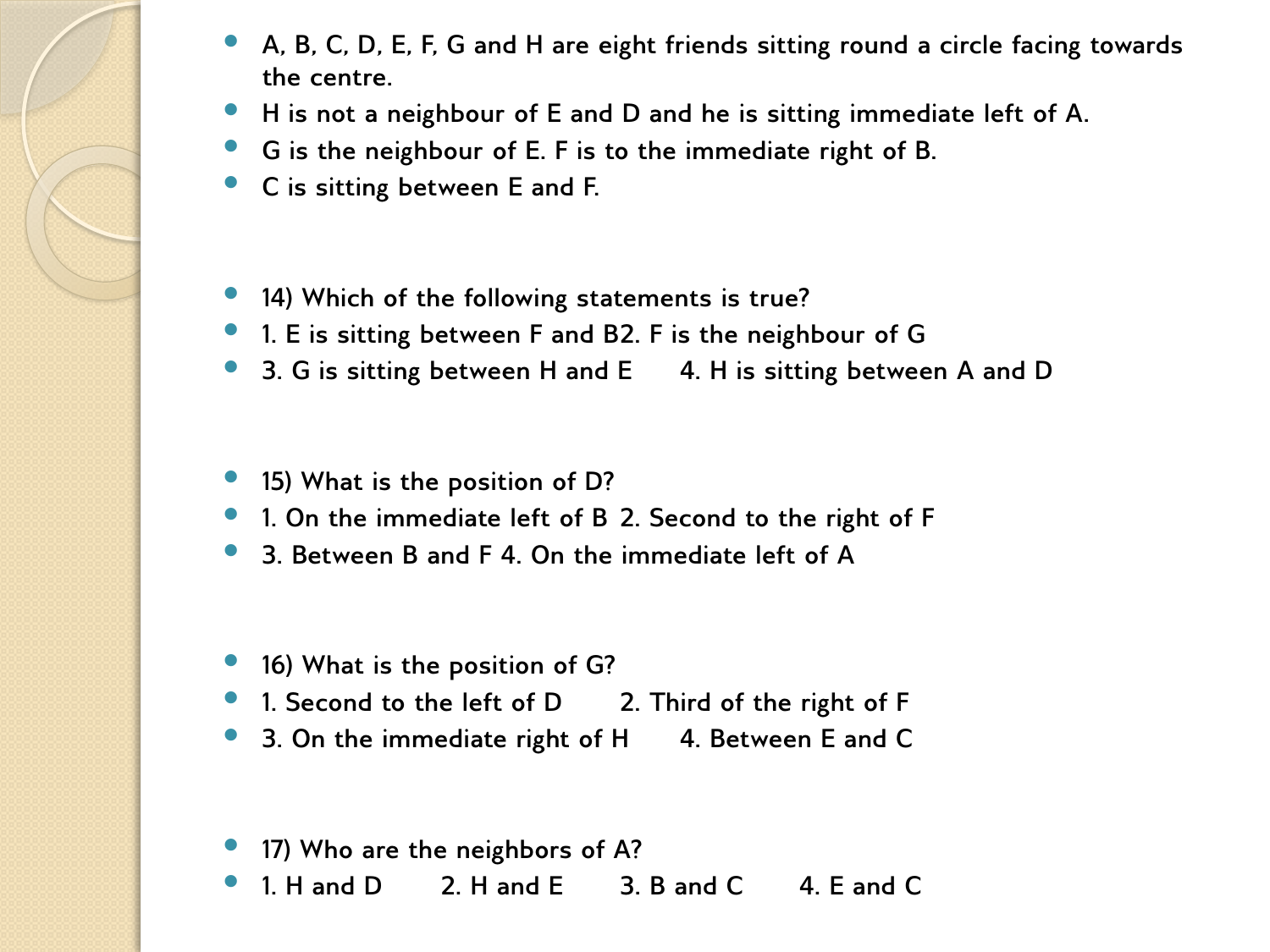

A, B, C, D, E, F, G and H are eight friends sitting round a circle facing towards the centre.
H is not a neighbour of E and D and he is sitting immediate left of A.
G is the neighbour of E. F is to the immediate right of B.
C is sitting between E and F.

14) Which of the following statements is true?
1. E is sitting between F and B		2. F is the neighbour of G
3. G is sitting between H and E		4. H is sitting between A and D

15) What is the position of D?
1. On the immediate left of B		2. Second to the right of F
3. Between B and F			4. On the immediate left of A

16) What is the position of G?
1. Second to the left of D			2. Third of the right of F
3. On the immediate right of H		4. Between E and C

17) Who are the neighbors of A?
1. H and D		2. H and E		3. B and C		4. E and C